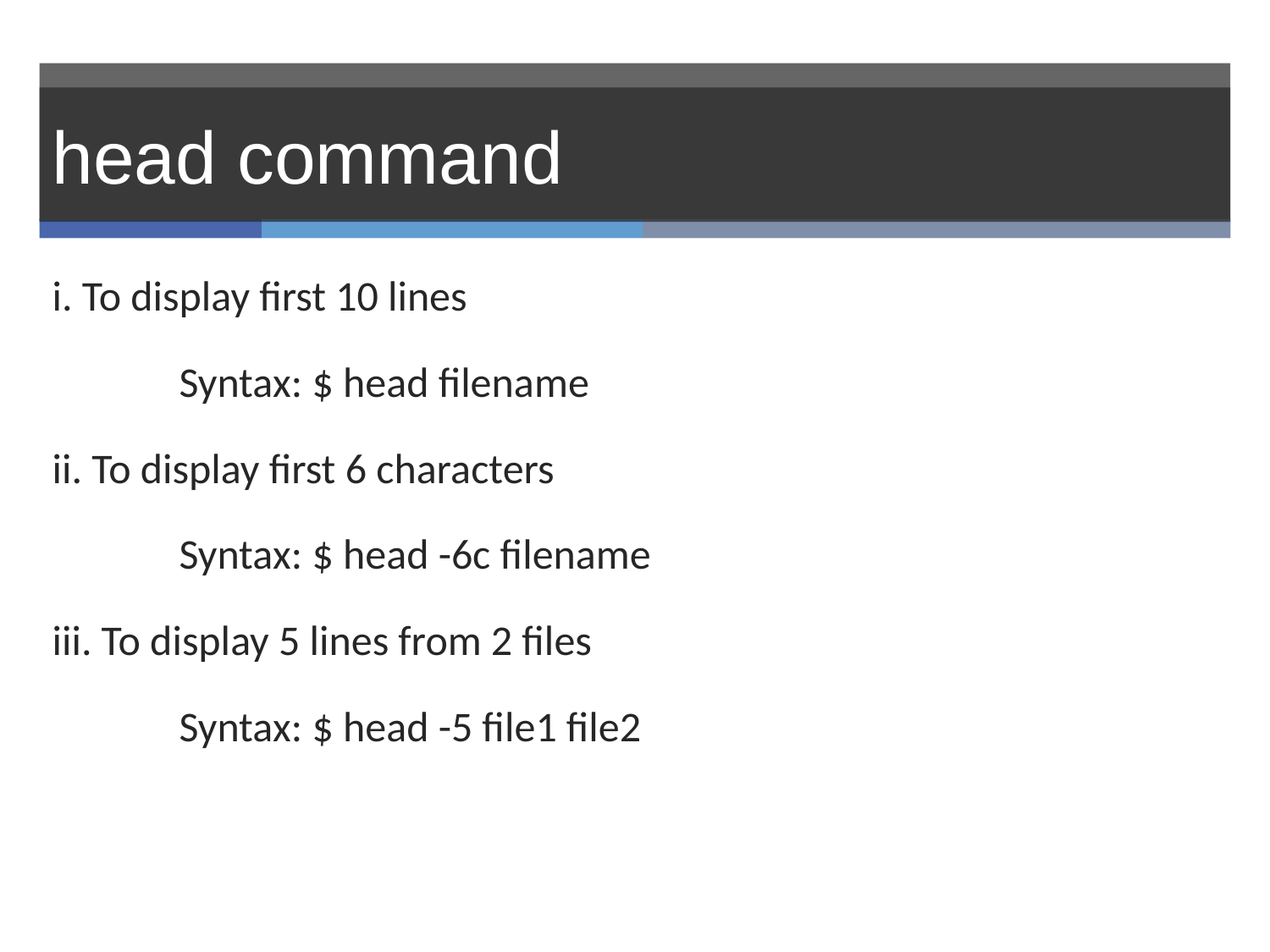

# head command
i. To display first 10 lines
	Syntax: $ head filename
ii. To display first 6 characters
	Syntax: $ head -6c filename
iii. To display 5 lines from 2 files
	Syntax: $ head -5 file1 file2